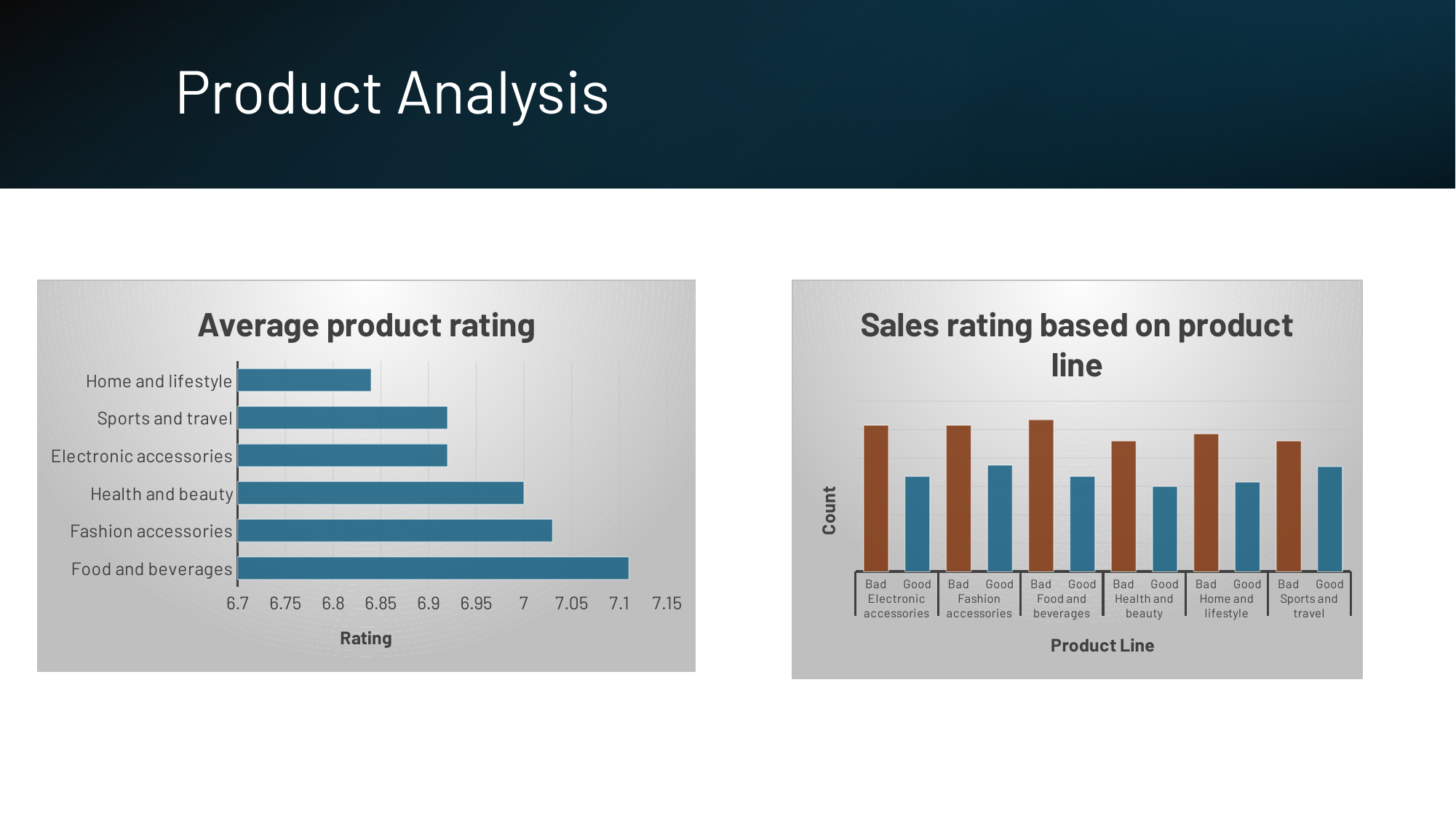

# Product Analysis

### Chart: Sales rating based on product line

| Category | Count |
|---|---|
| Bad | 103.0 |
| Good | 67.0 |
| Bad | 103.0 |
| Good | 75.0 |
| Bad | 107.0 |
| Good | 67.0 |
| Bad | 92.0 |
| Good | 60.0 |
| Bad | 97.0 |
| Good | 63.0 |
| Bad | 92.0 |
| Good | 74.0 |

### Chart: Average product rating

| Category | avg_rating |
|---|---|
| Food and beverages | 7.11 |
| Fashion accessories | 7.03 |
| Health and beauty | 7.0 |
| Electronic accessories | 6.92 |
| Sports and travel | 6.92 |
| Home and lifestyle | 6.84 |